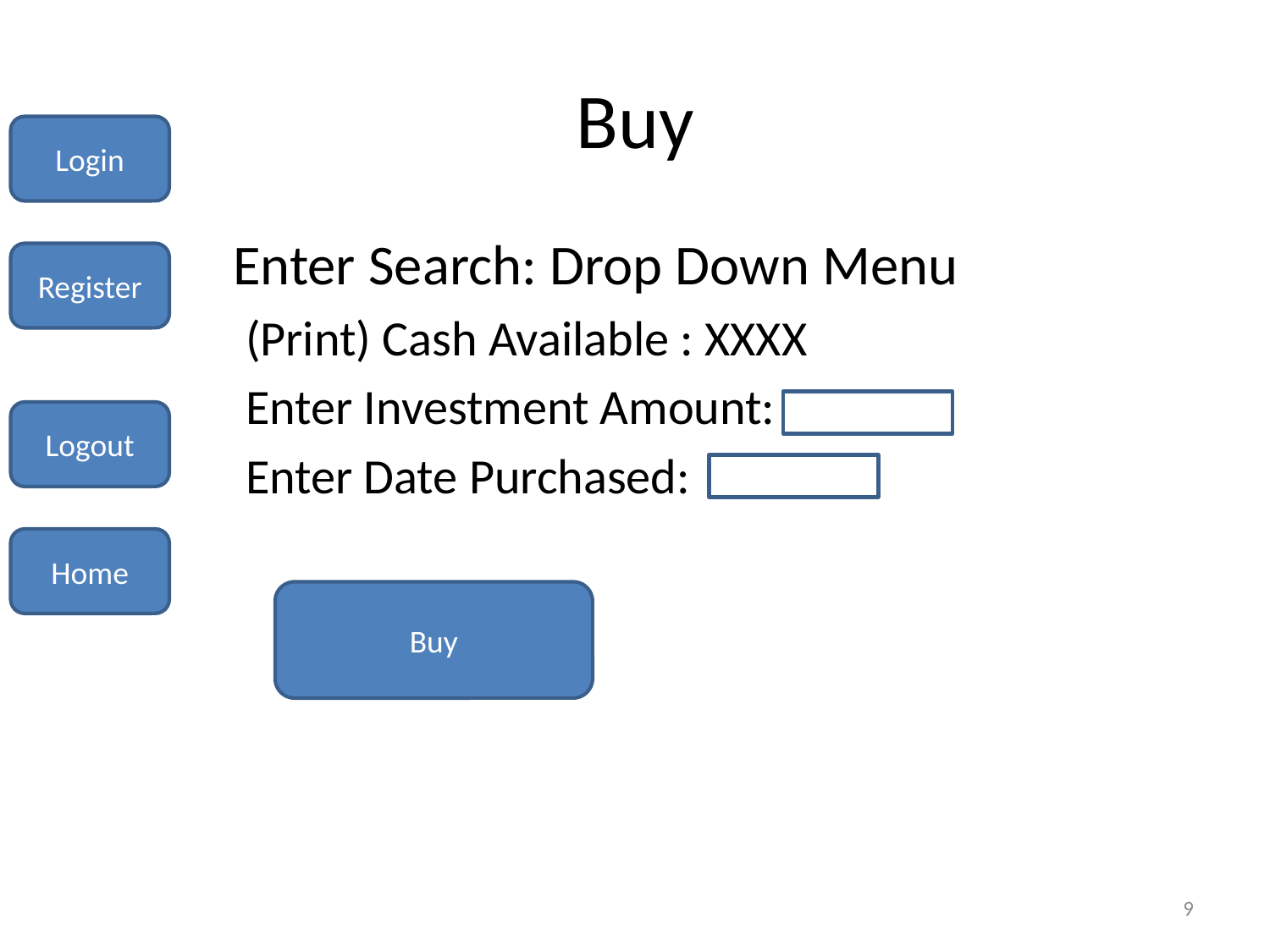

# Buy
Login
    Enter Search: Drop Down Menu
(Print) Cash Available : XXXX
Enter Investment Amount:
Enter Date Purchased:

Register

Logout

Home
Buy
9